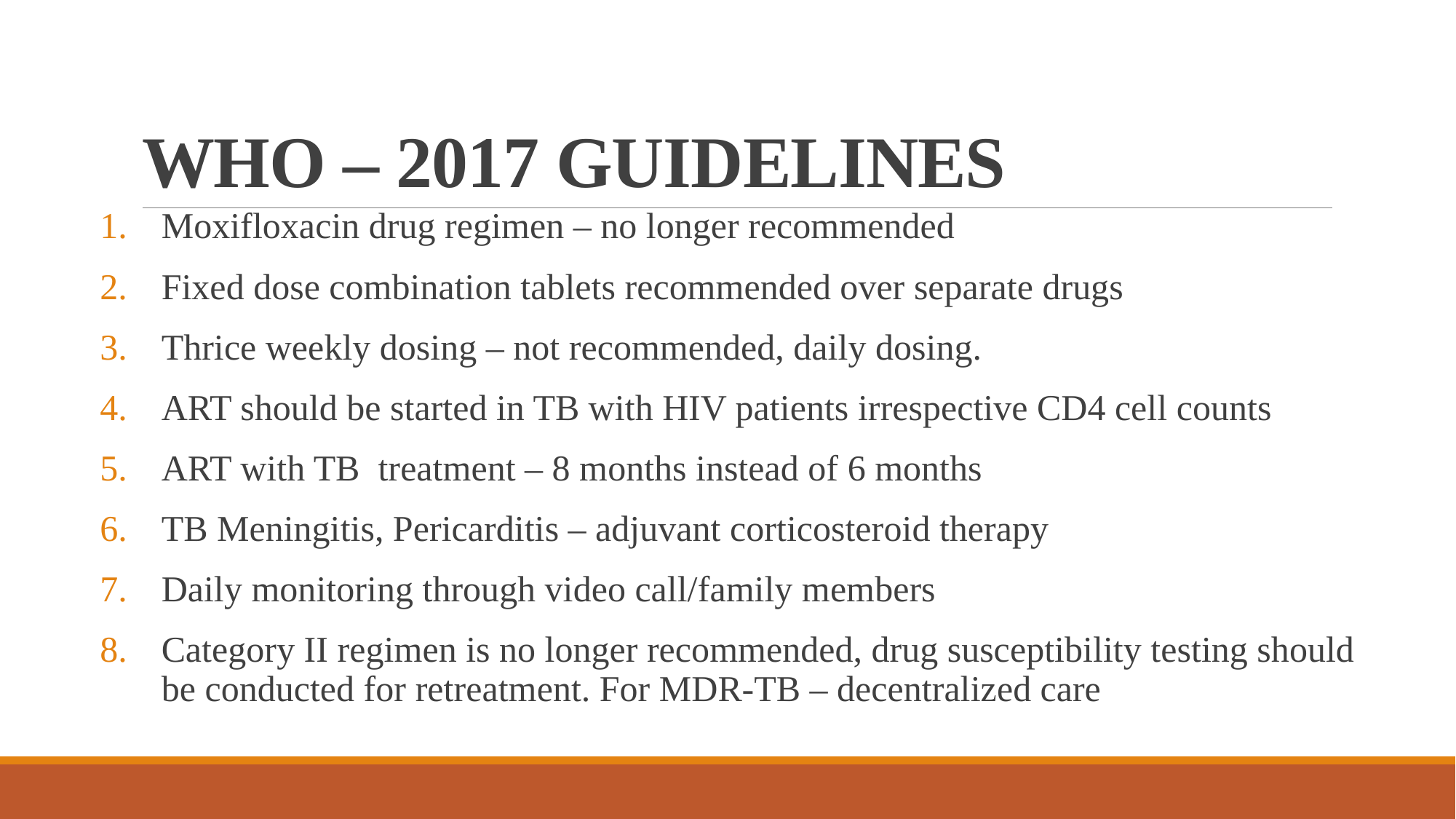

# WHO – 2017 GUIDELINES
Moxifloxacin drug regimen – no longer recommended
Fixed dose combination tablets recommended over separate drugs
Thrice weekly dosing – not recommended, daily dosing.
ART should be started in TB with HIV patients irrespective CD4 cell counts
ART with TB  treatment – 8 months instead of 6 months
TB Meningitis, Pericarditis – adjuvant corticosteroid therapy
Daily monitoring through video call/family members
Category II regimen is no longer recommended, drug susceptibility testing should be conducted for retreatment. For MDR-TB – decentralized care